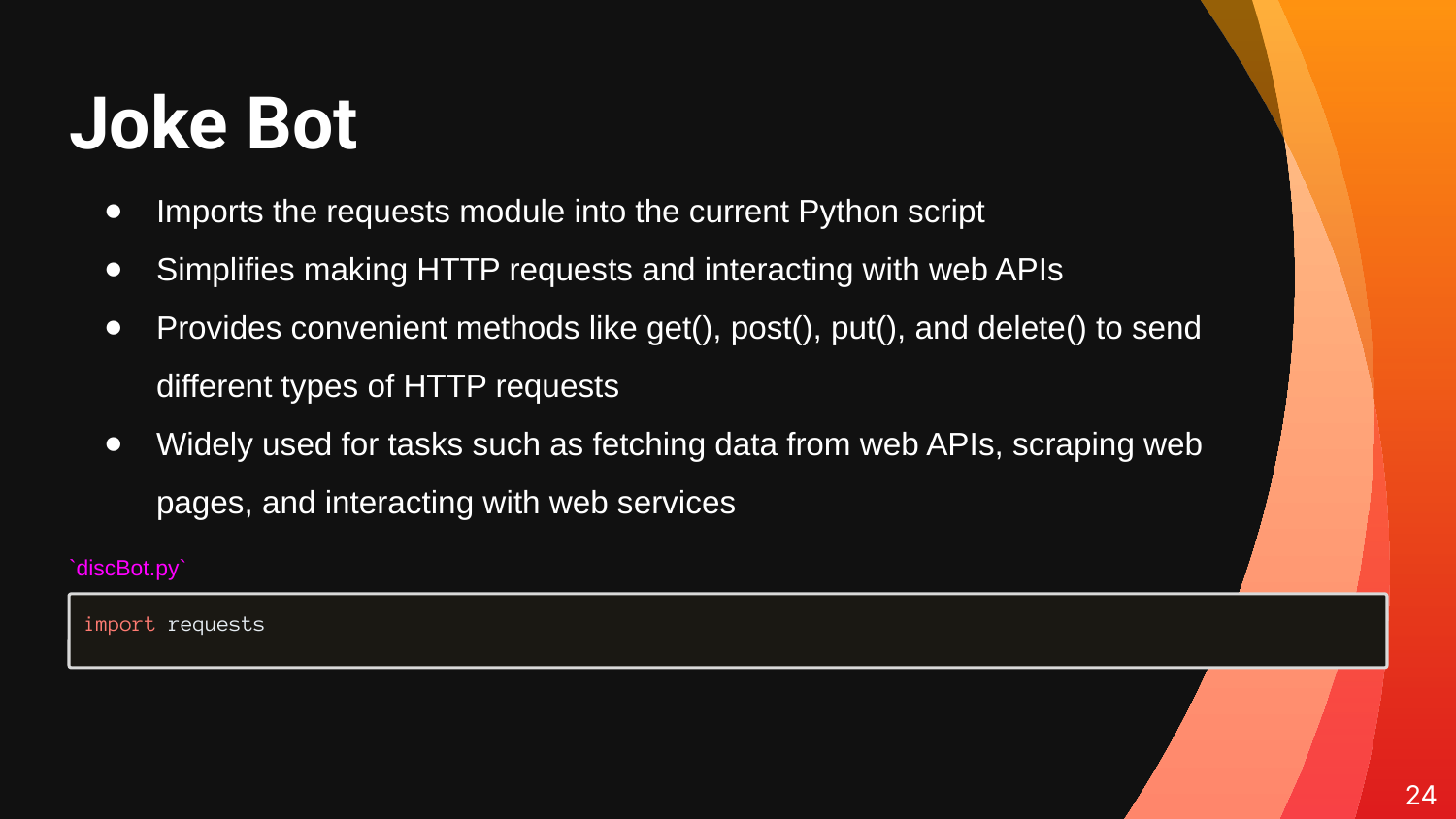

# Joke Bot
Imports the requests module into the current Python script
Simplifies making HTTP requests and interacting with web APIs
Provides convenient methods like get(), post(), put(), and delete() to send different types of HTTP requests
Widely used for tasks such as fetching data from web APIs, scraping web pages, and interacting with web services

`discBot.py`
import requests

24